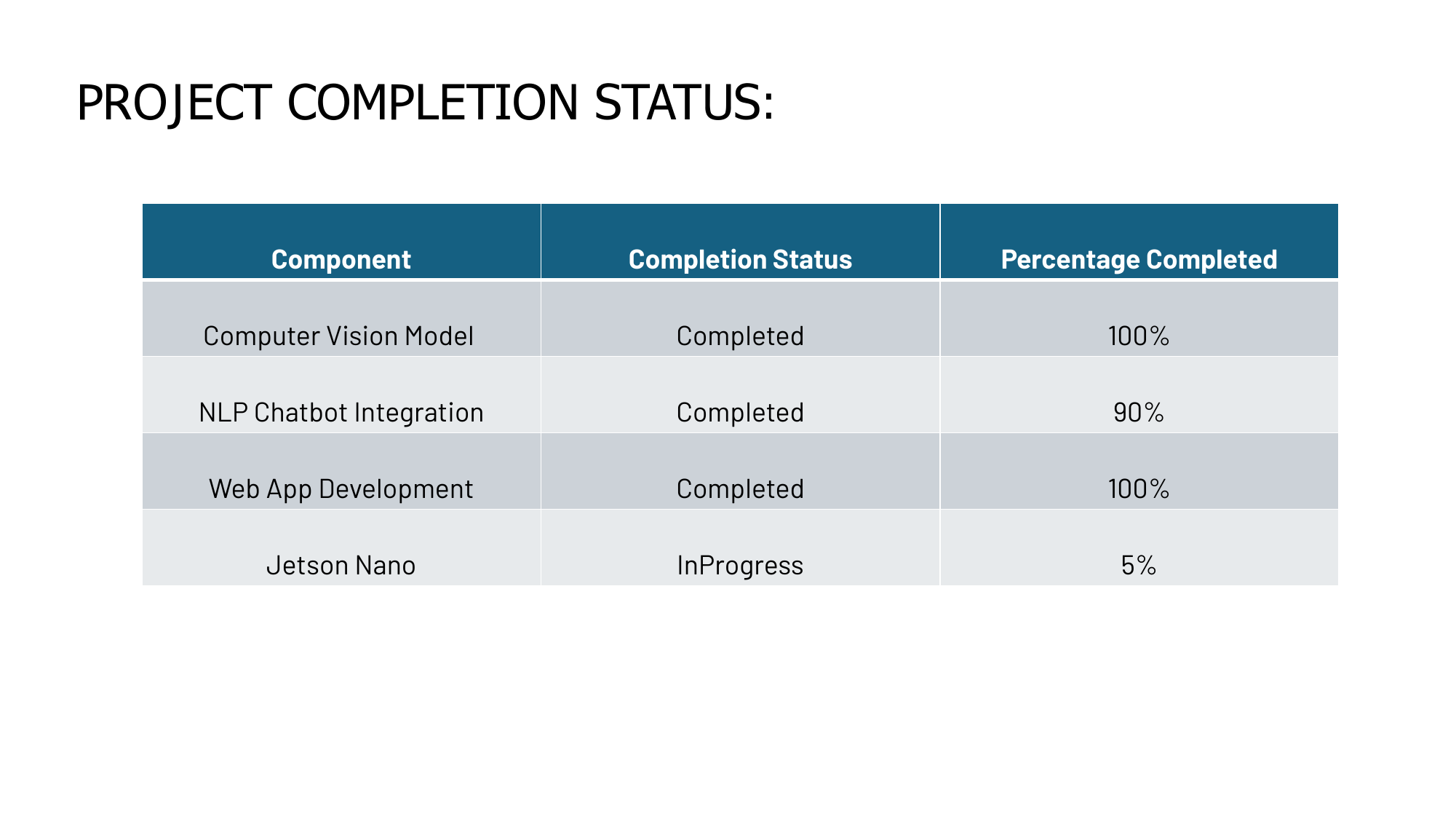

PROJECT COMPLETION STATUS:
| Component | Completion Status | Percentage Completed |
| --- | --- | --- |
| Computer Vision Model | Completed | 100% |
| NLP Chatbot Integration | Completed | 90% |
| Web App Development | Completed | 100% |
| Jetson Nano | InProgress | 5% |